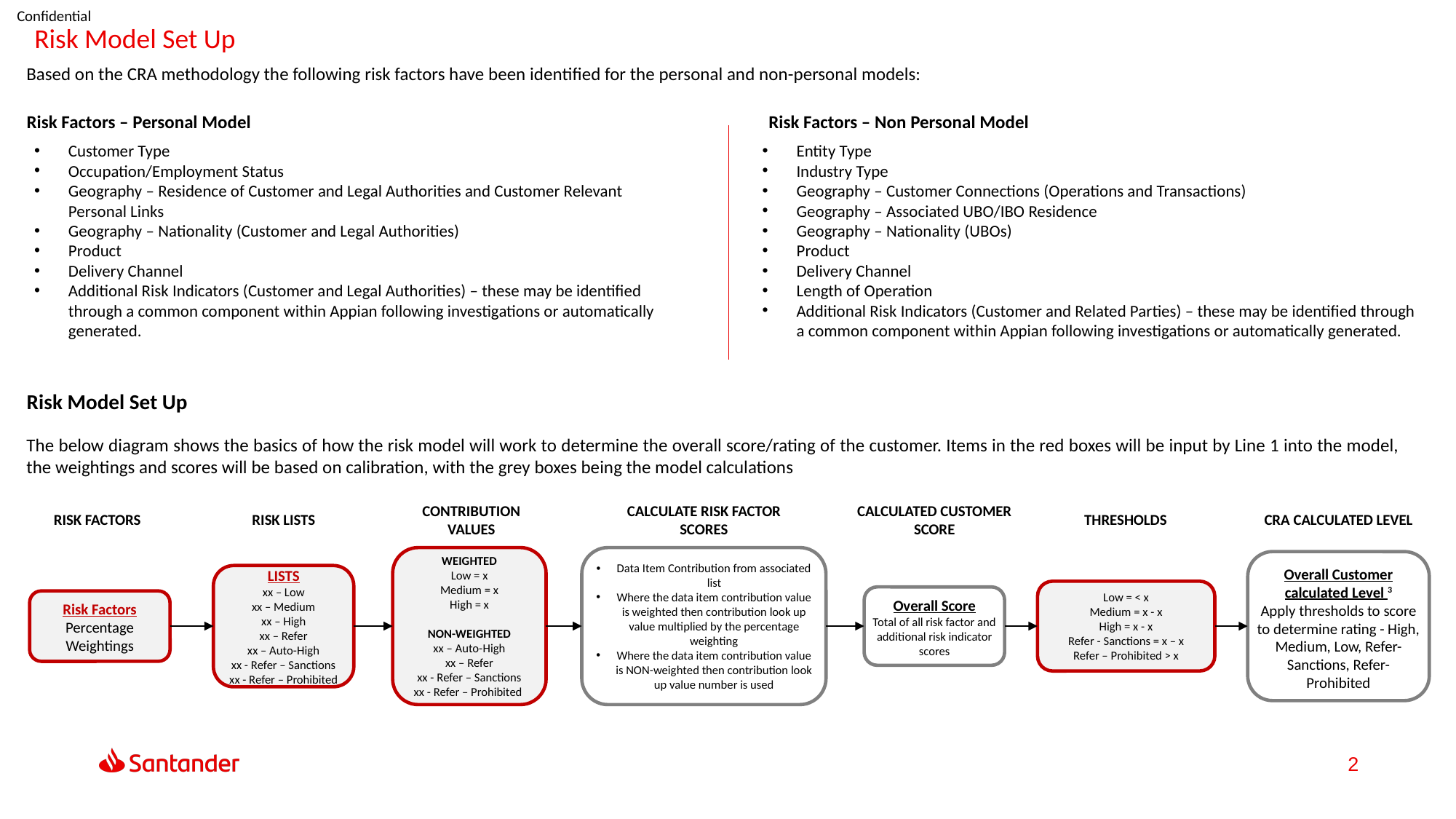

Risk Model Set Up
Based on the CRA methodology the following risk factors have been identified for the personal and non-personal models:
Risk Factors – Personal Model
Risk Factors – Non Personal Model
Customer Type
Occupation/Employment Status
Geography – Residence of Customer and Legal Authorities and Customer Relevant Personal Links
Geography – Nationality (Customer and Legal Authorities)
Product
Delivery Channel
Additional Risk Indicators (Customer and Legal Authorities) – these may be identified through a common component within Appian following investigations or automatically generated.
Entity Type
Industry Type
Geography – Customer Connections (Operations and Transactions)
Geography – Associated UBO/IBO Residence
Geography – Nationality (UBOs)
Product
Delivery Channel
Length of Operation
Additional Risk Indicators (Customer and Related Parties) – these may be identified through a common component within Appian following investigations or automatically generated.
Risk Model Set Up
The below diagram shows the basics of how the risk model will work to determine the overall score/rating of the customer. Items in the red boxes will be input by Line 1 into the model, the weightings and scores will be based on calibration, with the grey boxes being the model calculations
CONTRIBUTION VALUES
CALCULATE RISK FACTOR SCORES
CALCULATED CUSTOMER SCORE
RISK FACTORS
RISK LISTS
THRESHOLDS
CRA CALCULATED LEVEL
WEIGHTED
Low = x
Medium = x
High = x

NON-WEIGHTED
xx – Auto-High
xx – Refer
xx - Refer – Sanctions
xx - Refer – Prohibited
Data Item Contribution from associated list
Where the data item contribution value is weighted then contribution look up value multiplied by the percentage weighting
Where the data item contribution value is NON-weighted then contribution look up value number is used
Overall Customer calculated Level 3
Apply thresholds to score to determine rating - High, Medium, Low, Refer-Sanctions, Refer-Prohibited
LISTS
xx – Low
xx – Medium
xx – High
xx – Refer
xx – Auto-High
xx - Refer – Sanctions
xx - Refer – Prohibited
Low = < x
Medium = x - x
High = x - x
Refer - Sanctions = x – x
Refer – Prohibited > x
Overall Score
Total of all risk factor and additional risk indicator scores
Risk Factors
Percentage Weightings
2